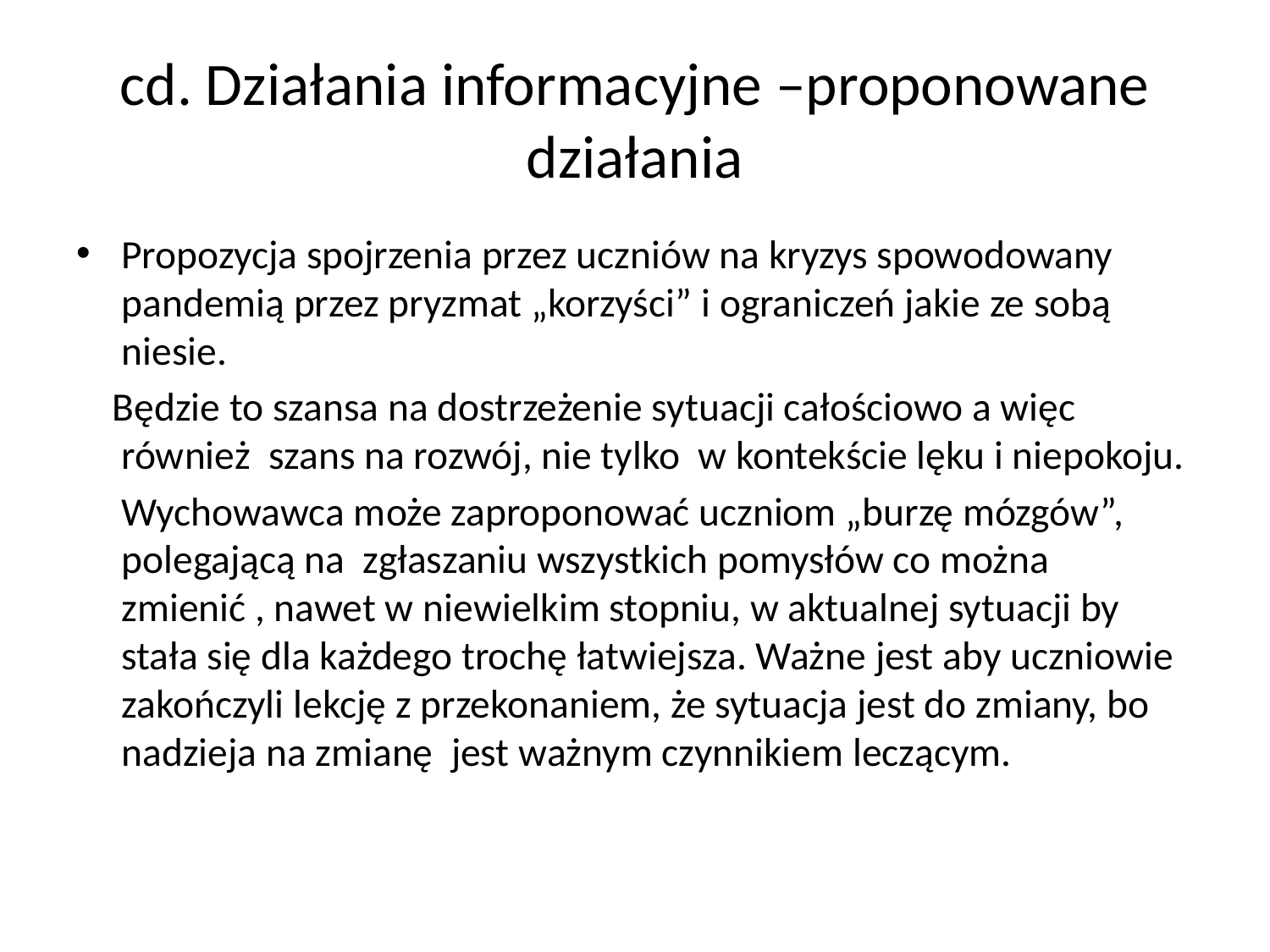

# cd. Działania informacyjne –proponowane działania
Propozycja spojrzenia przez uczniów na kryzys spowodowany pandemią przez pryzmat „korzyści” i ograniczeń jakie ze sobą niesie.
    Będzie to szansa na dostrzeżenie sytuacji całościowo a więc również  szans na rozwój, nie tylko  w kontekście lęku i niepokoju.
     Wychowawca może zaproponować uczniom „burzę mózgów”,  polegającą na  zgłaszaniu wszystkich pomysłów co można zmienić , nawet w niewielkim stopniu, w aktualnej sytuacji by stała się dla każdego trochę łatwiejsza. Ważne jest aby uczniowie zakończyli lekcję z przekonaniem, że sytuacja jest do zmiany, bo nadzieja na zmianę  jest ważnym czynnikiem leczącym.